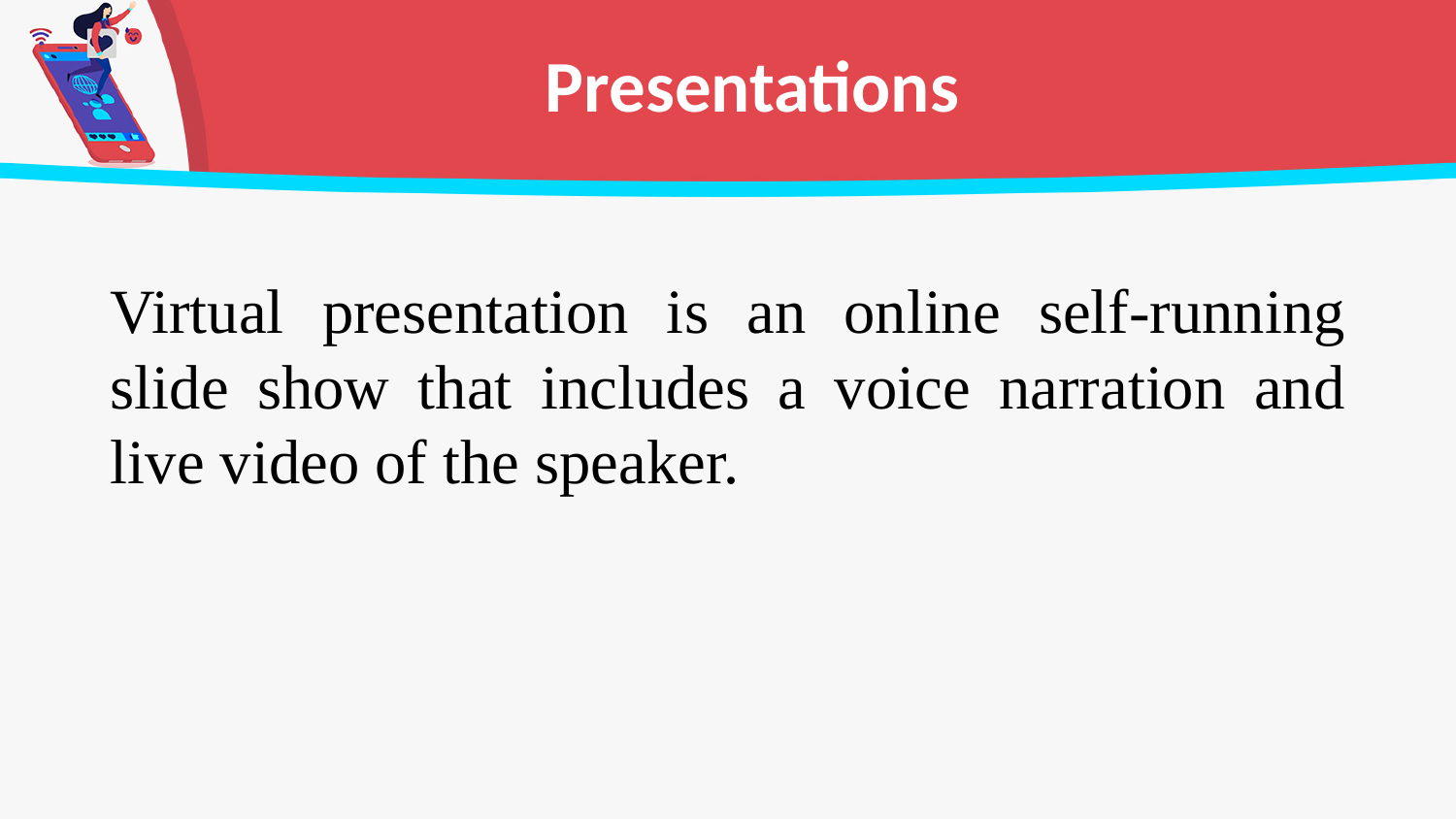

# Presentations
Virtual presentation is an online self-running slide show that includes a voice narration and live video of the speaker.